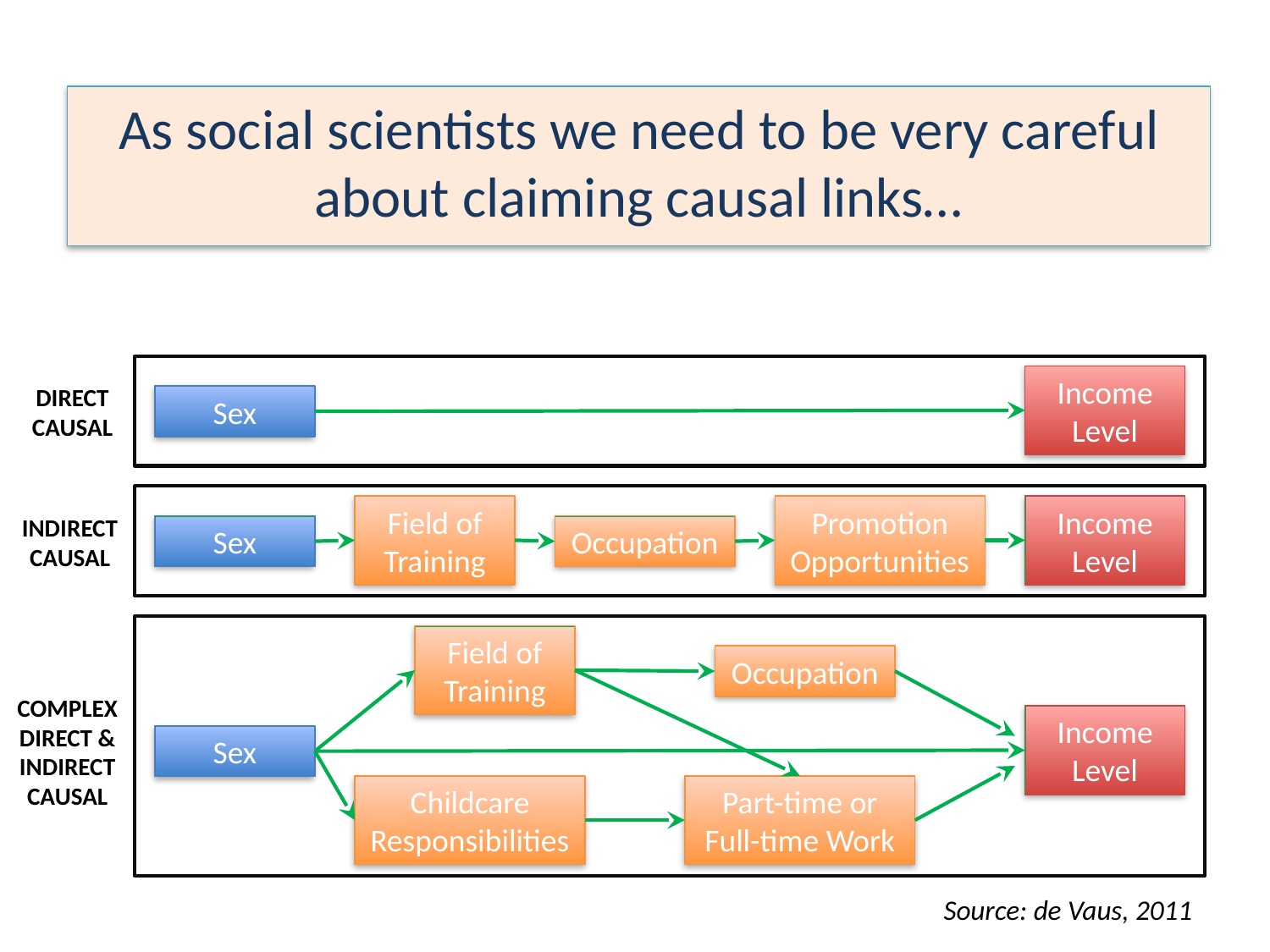

As social scientists we need to be very careful about claiming causal links…

Income Level
DIRECT CAUSAL
Sex

Field of Training
Promotion Opportunities
Income Level
INDIRECT CAUSAL
Sex
Occupation

Field of Training
Occupation
COMPLEX DIRECT & INDIRECT CAUSAL
Income Level
Sex
Childcare Responsibilities
Part-time or Full-time Work
Source: de Vaus, 2011